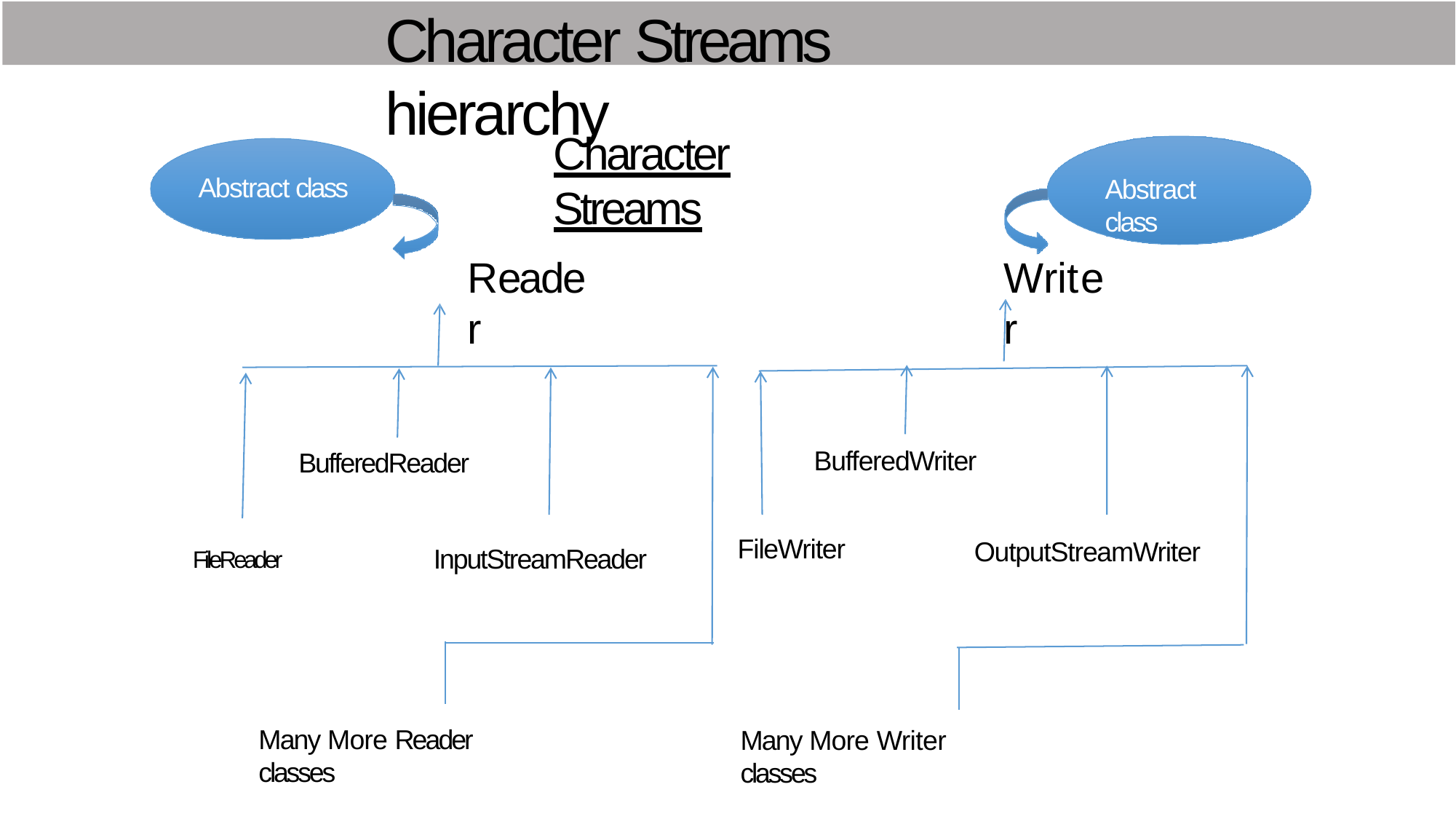

# Character Streams hierarchy

Character Streams

Abstract class
Abstract class

Reader
Writer

BufferedWriter
BufferedReader

FileReader	InputStreamReader
FileWriter
OutputStreamWriter

Many More Reader classes
Many More Writer classes